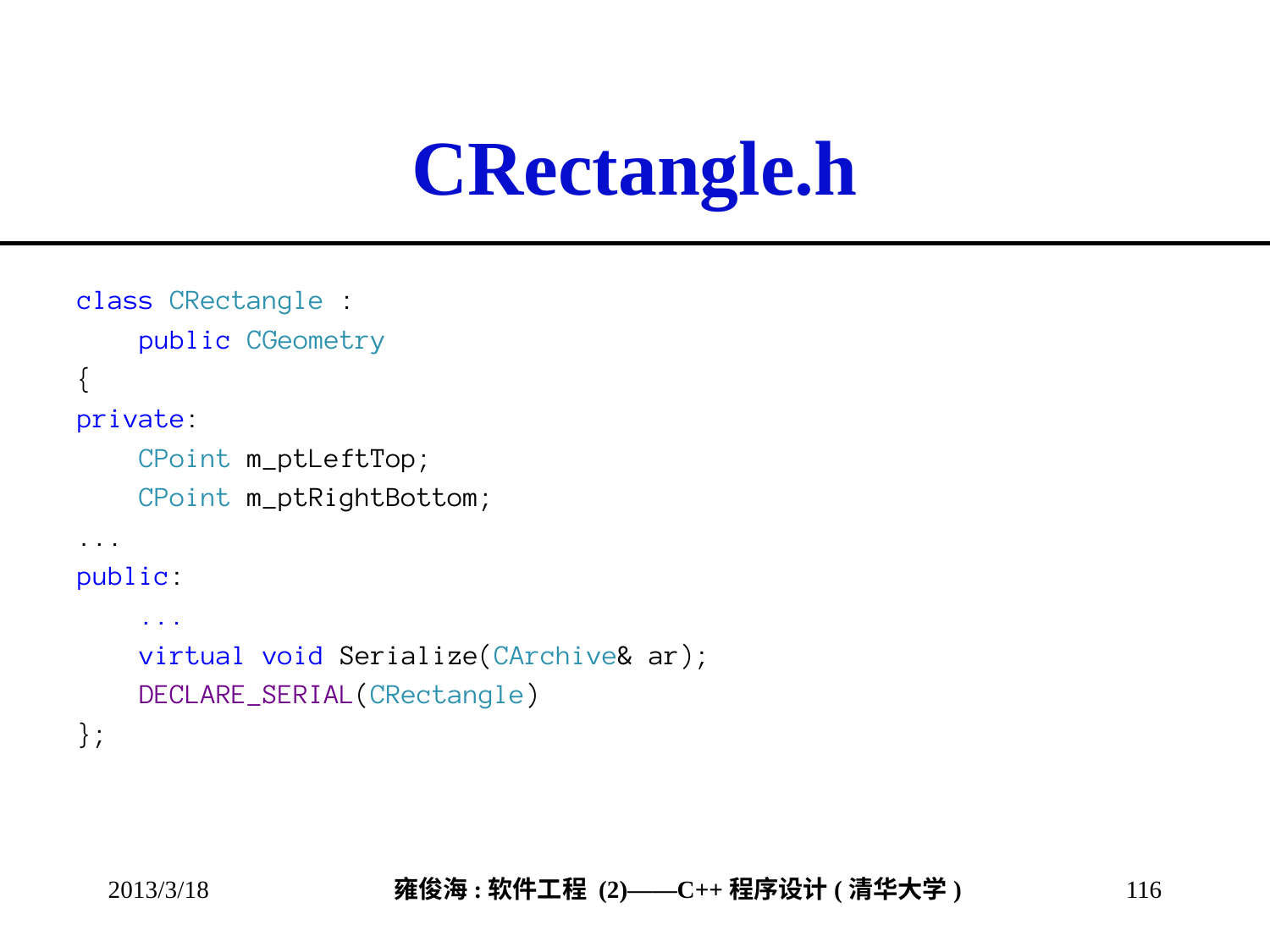

# CRectangle.h
class CRectangle :
    public CGeometry
{
private:
    CPoint m_ptLeftTop;
    CPoint m_ptRightBottom;
...
public:
    ...
    virtual void Serialize(CArchive& ar);
    DECLARE_SERIAL(CRectangle)
};
2013/3/18
116